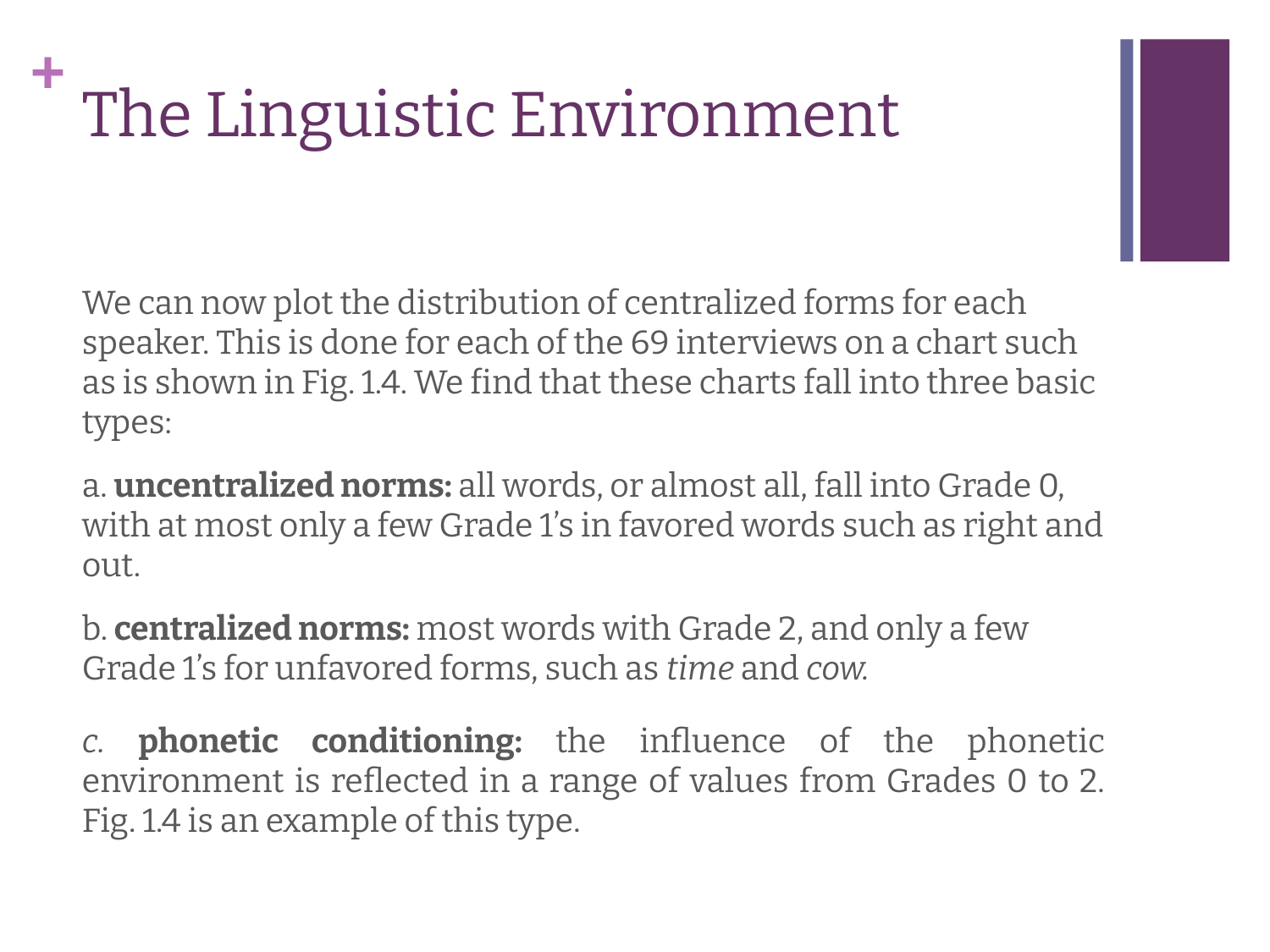

# The Linguistic Environment
We can now plot the distribution of centralized forms for each speaker. This is done for each of the 69 interviews on a chart such as is shown in Fig. 1.4. We find that these charts fall into three basic types:
a. uncentralized norms: all words, or almost all, fall into Grade 0, with at most only a few Grade 1’s in favored words such as right and out.
b. centralized norms: most words with Grade 2, and only a few Grade 1’s for unfavored forms, such as time and cow.
c. phonetic conditioning: the influence of the phonetic environment is reflected in a range of values from Grades 0 to 2. Fig. 1.4 is an example of this type.